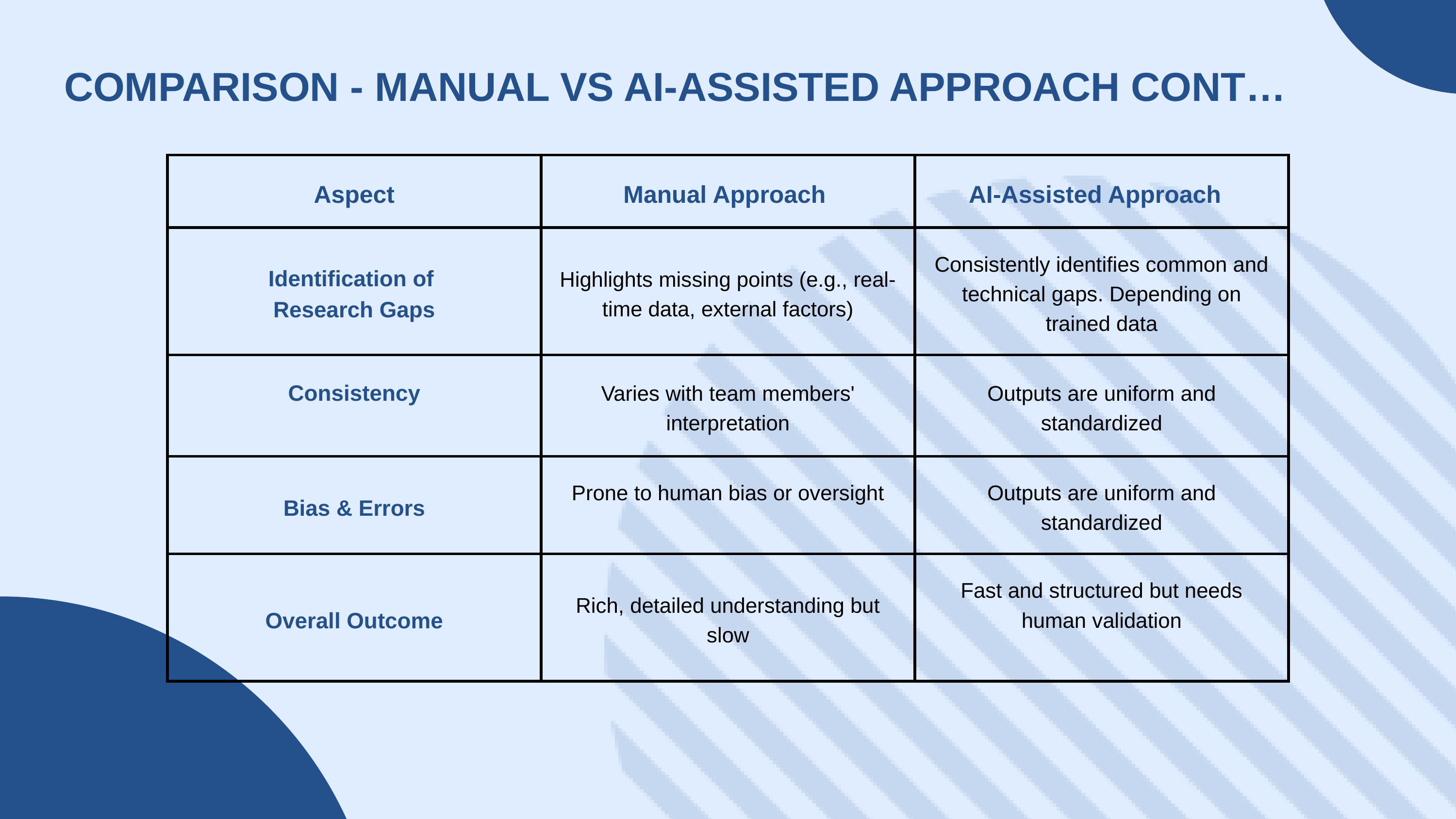

COMPARISON - MANUAL VS AI-ASSISTED APPROACH CONT…
| Aspect | Manual Approach | AI-Assisted Approach |
| --- | --- | --- |
| Identification of Research Gaps | Highlights missing points (e.g., real-time data, external factors) | Consistently identifies common and technical gaps. Depending on trained data |
| Consistency | Varies with team members' interpretation | Outputs are uniform and standardized |
| Bias & Errors | Prone to human bias or oversight | Outputs are uniform and standardized |
| Overall Outcome | Rich, detailed understanding but slow | Fast and structured but needs human validation |